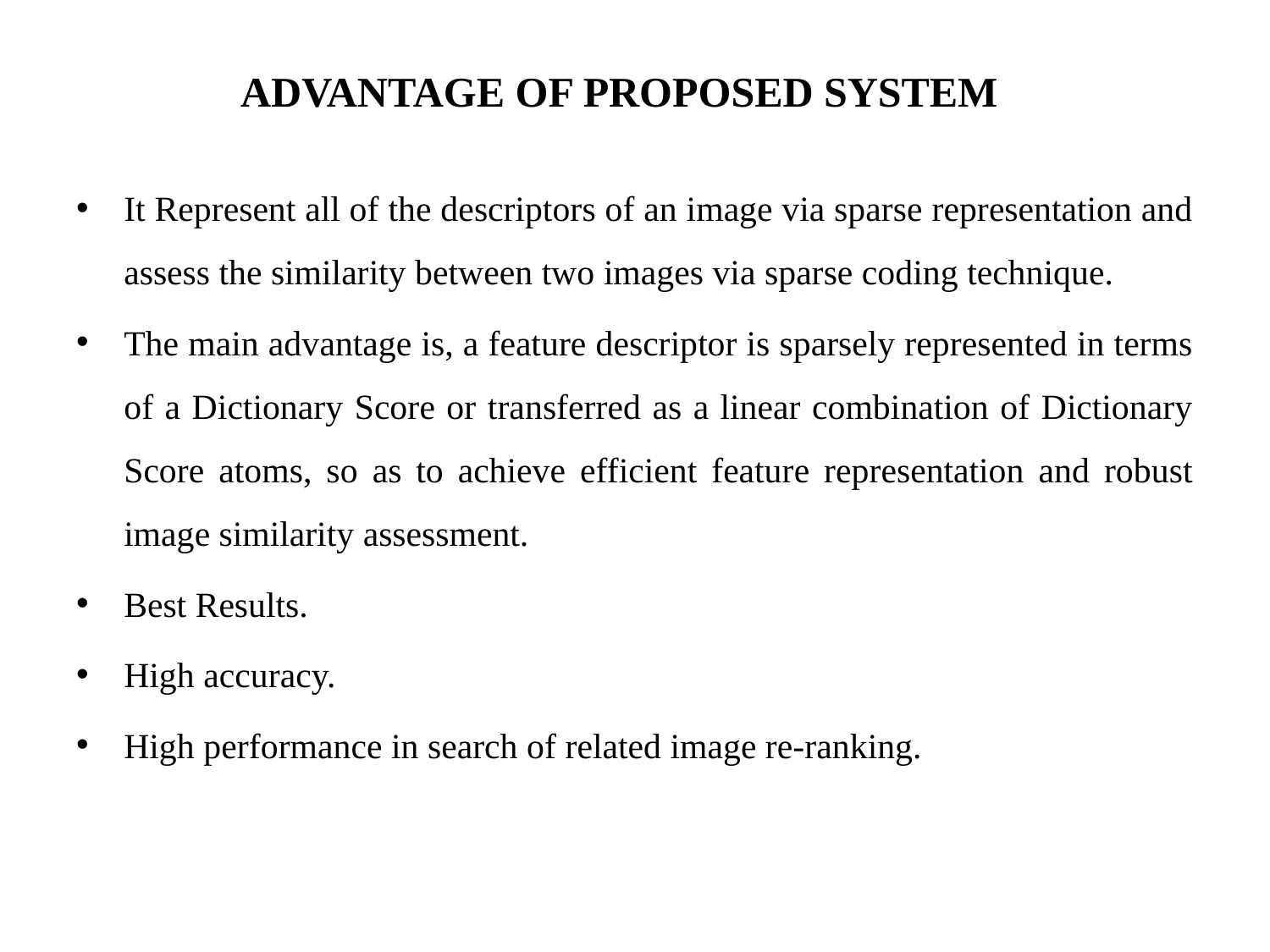

# ADVANTAGE OF PROPOSED SYSTEM
It Represent all of the descriptors of an image via sparse representation and assess the similarity between two images via sparse coding technique.
The main advantage is, a feature descriptor is sparsely represented in terms of a Dictionary Score or transferred as a linear combination of Dictionary Score atoms, so as to achieve efficient feature representation and robust image similarity assessment.
Best Results.
High accuracy.
High performance in search of related image re-ranking.